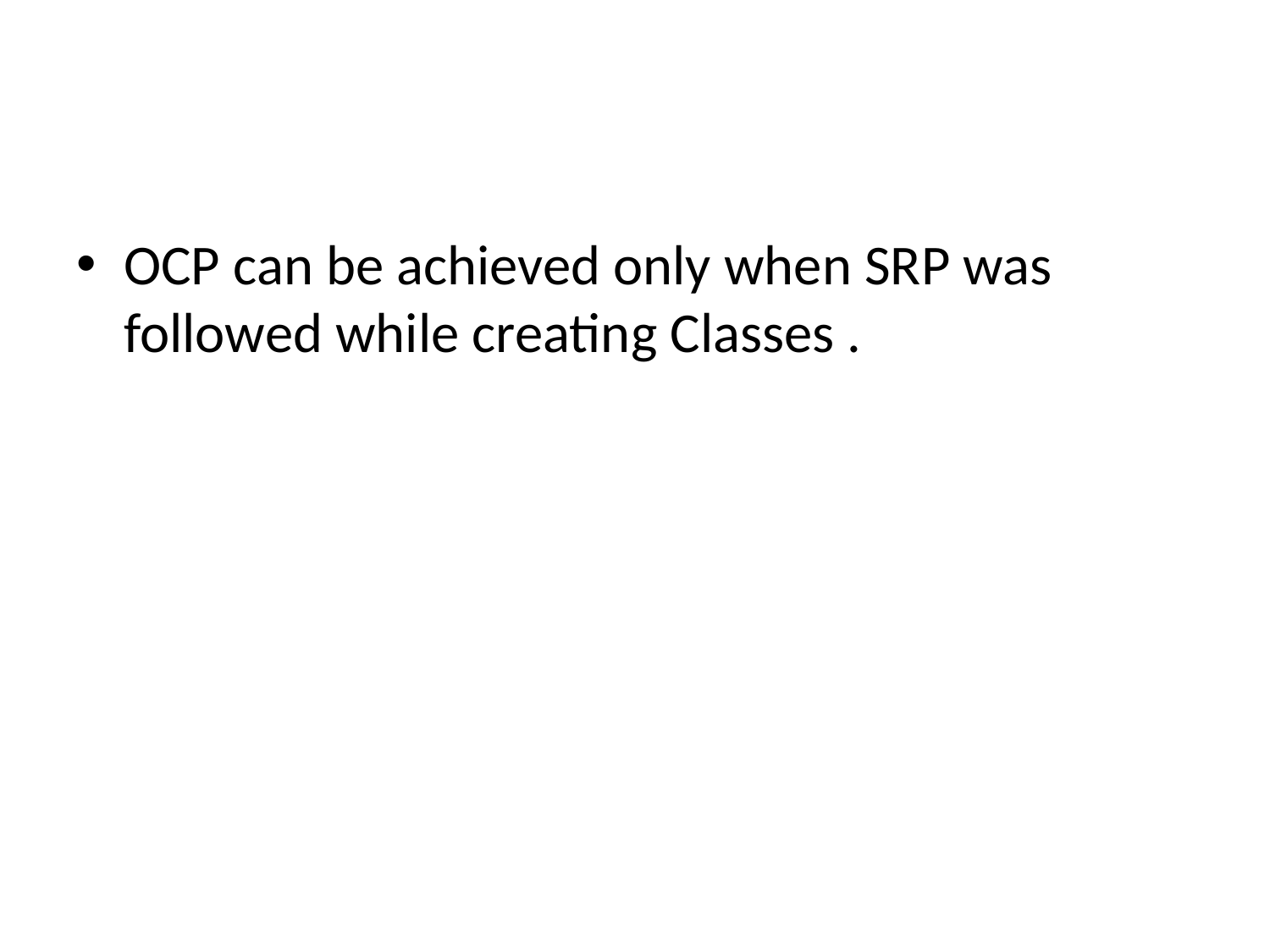

#
OCP can be achieved only when SRP was followed while creating Classes .